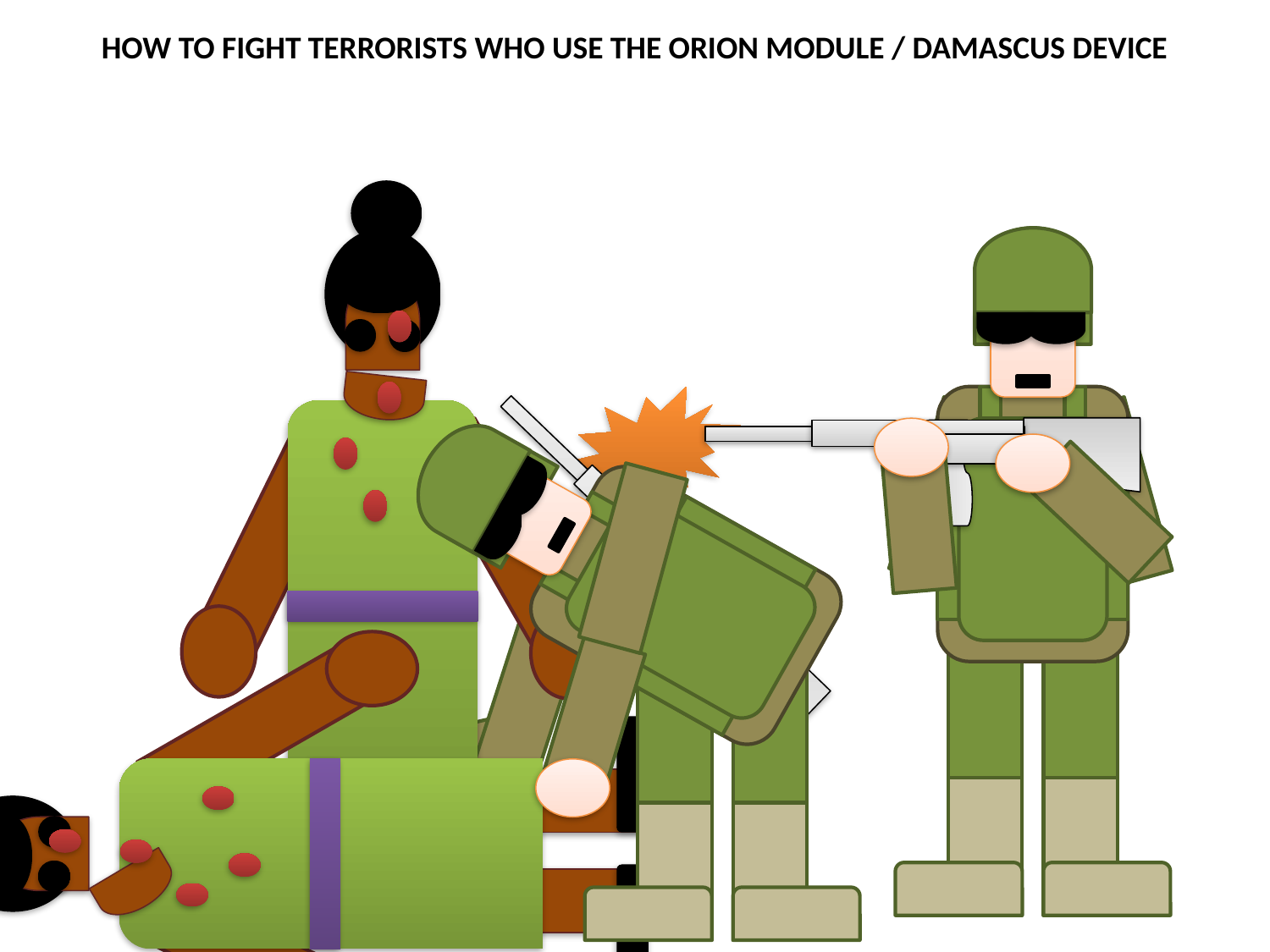

HOW TO FIGHT TERRORISTS WHO USE THE ORION MODULE / DAMASCUS DEVICE